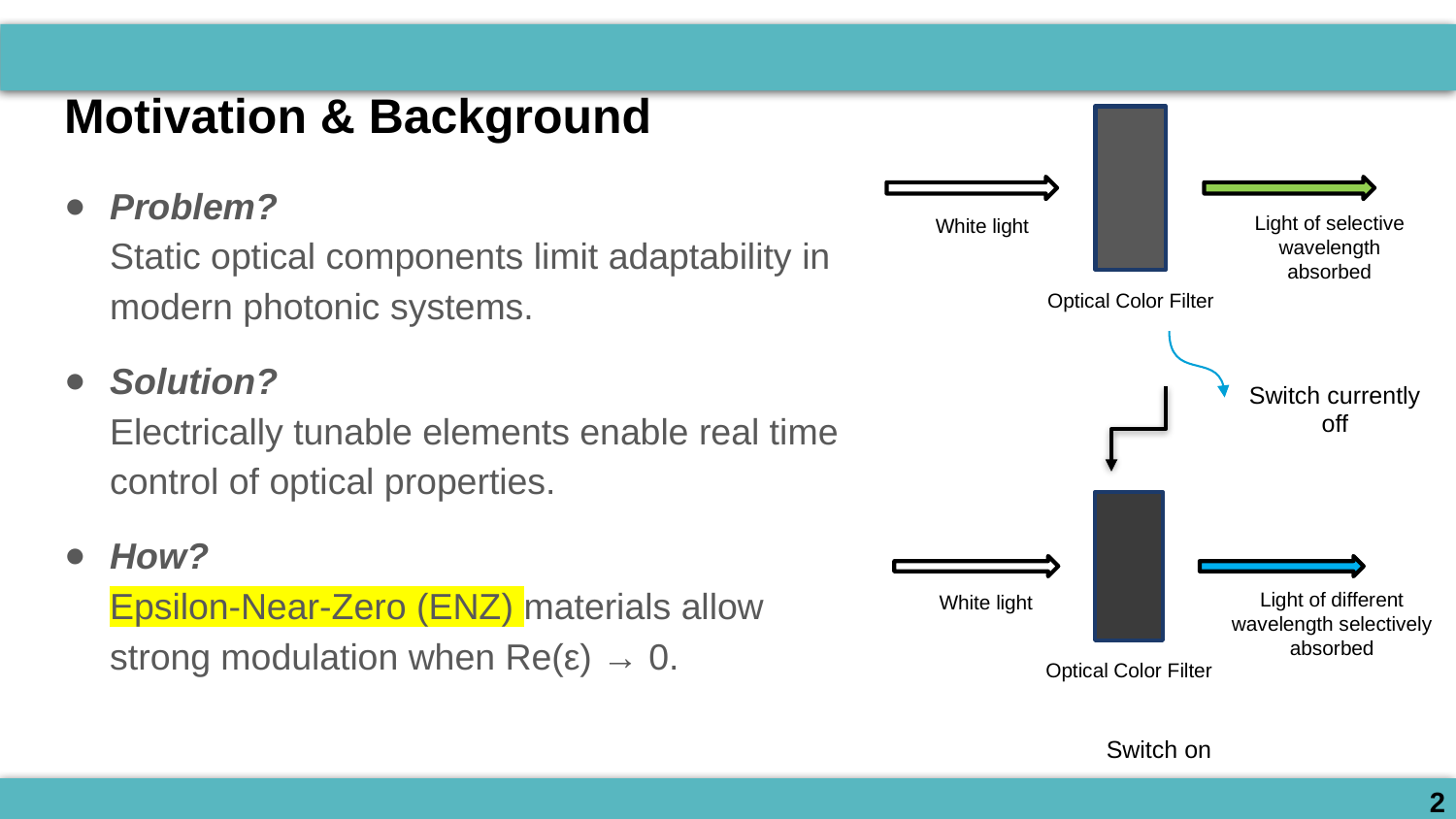

# Motivation & Background

Light of selective wavelength absorbed
White light
Optical Color Filter
Switch currently off
Problem?
Static optical components limit adaptability in modern photonic systems.
Solution?
Electrically tunable elements enable real time control of optical properties.
How?
Epsilon-Near-Zero (ENZ) materials allow strong modulation when Re(ε) → 0.

Light of different wavelength selectively absorbed
White light
Optical Color Filter
Switch on
2